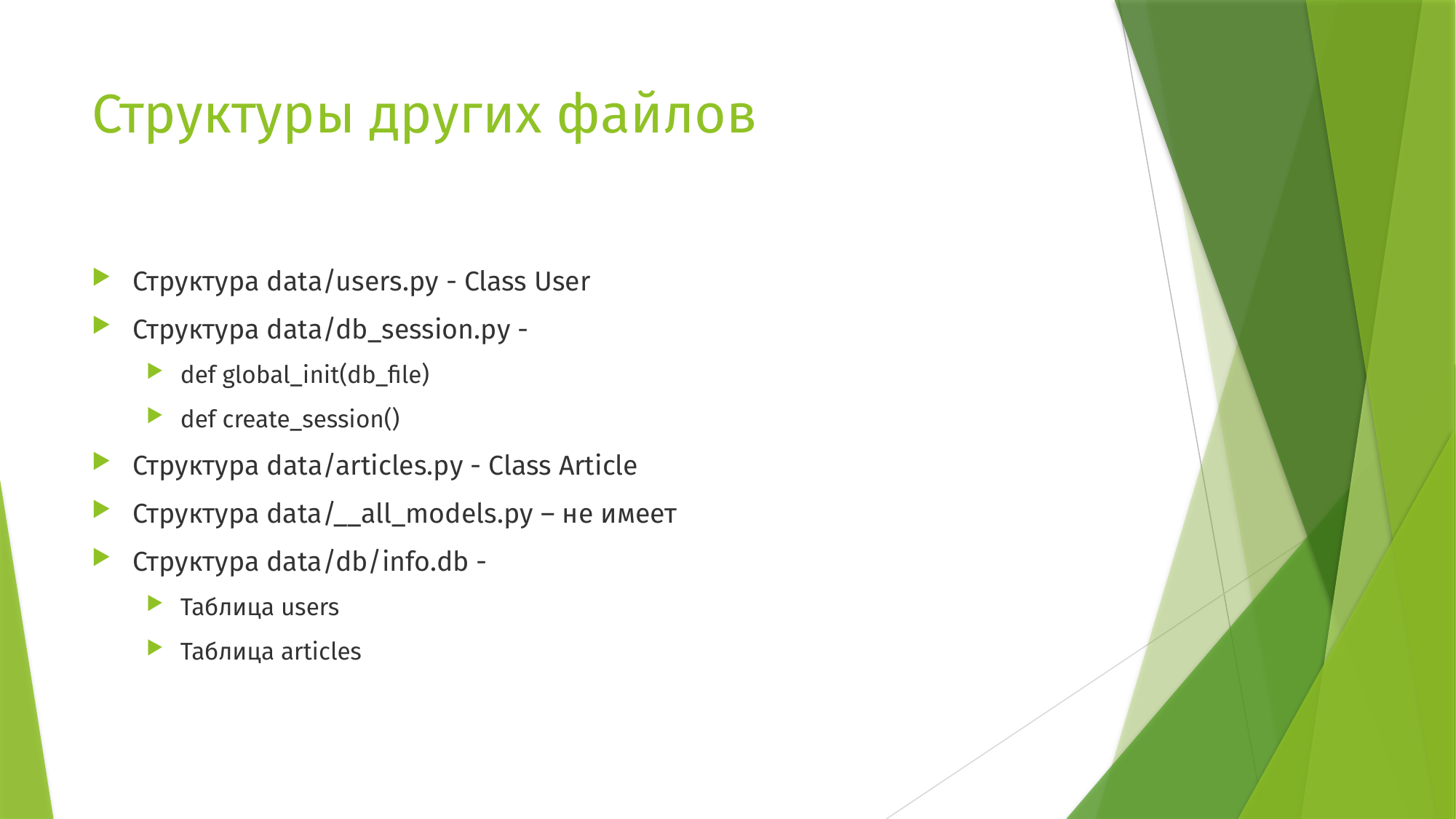

# Структуры других файлов
Структура data/users.py - Class User
Структура data/db_session.py -
def global_init(db_file)
def create_session()
Структура data/articles.py - Class Article
Структура data/__all_models.py – не имеет
Структура data/db/info.db -
Таблица users
Таблица articles